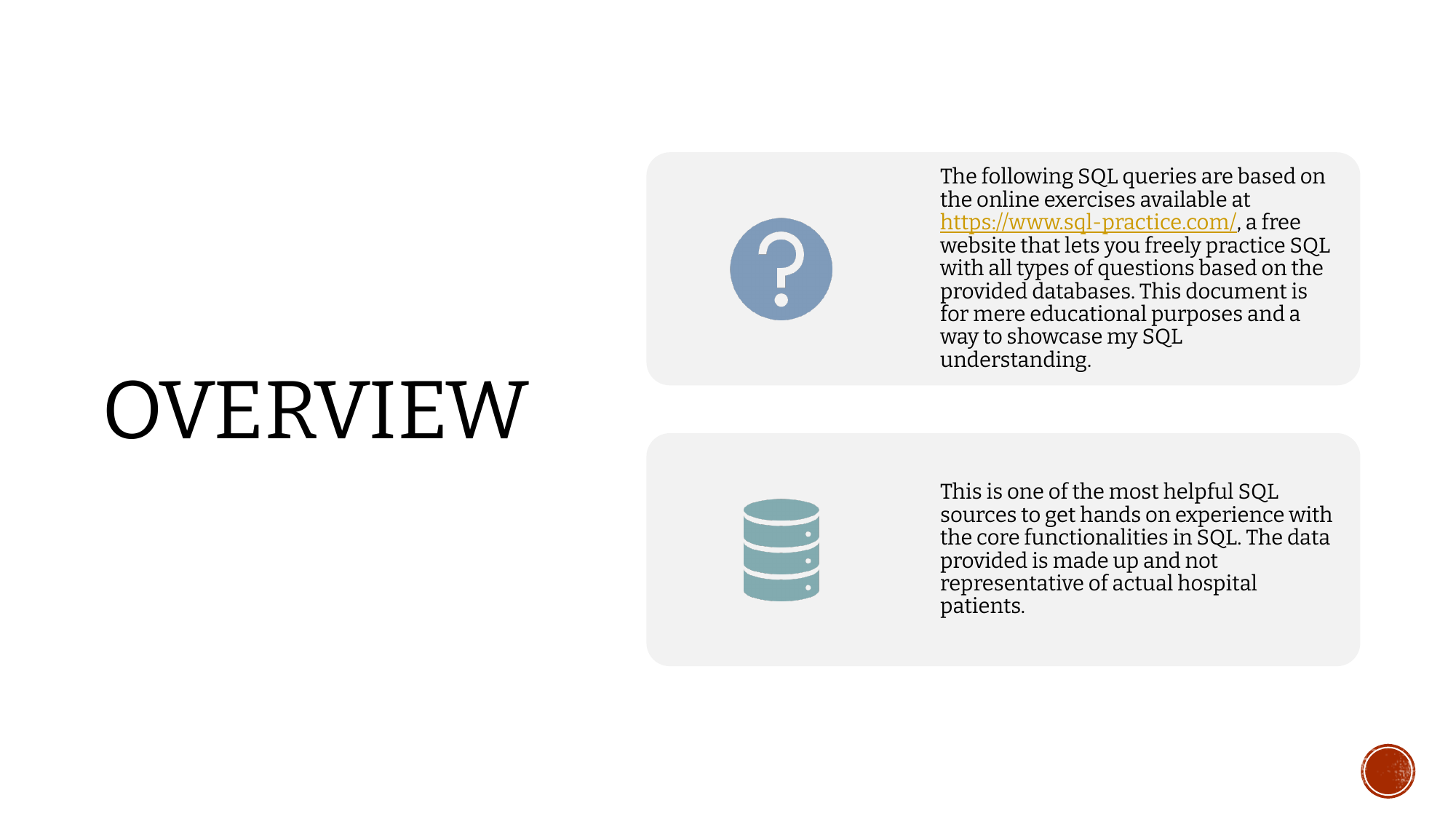

The following SQL queries are based on the online exercises available at https://www.sql-practice.com/, a free website that lets you freely practice SQL with all types of questions based on the provided databases. This document is for mere educational purposes and a way to showcase my SQL understanding.
This is one of the most helpful SQL sources to get hands on experience with the core functionalities in SQL. The data provided is made up and not representative of actual hospital patients.
# Overview